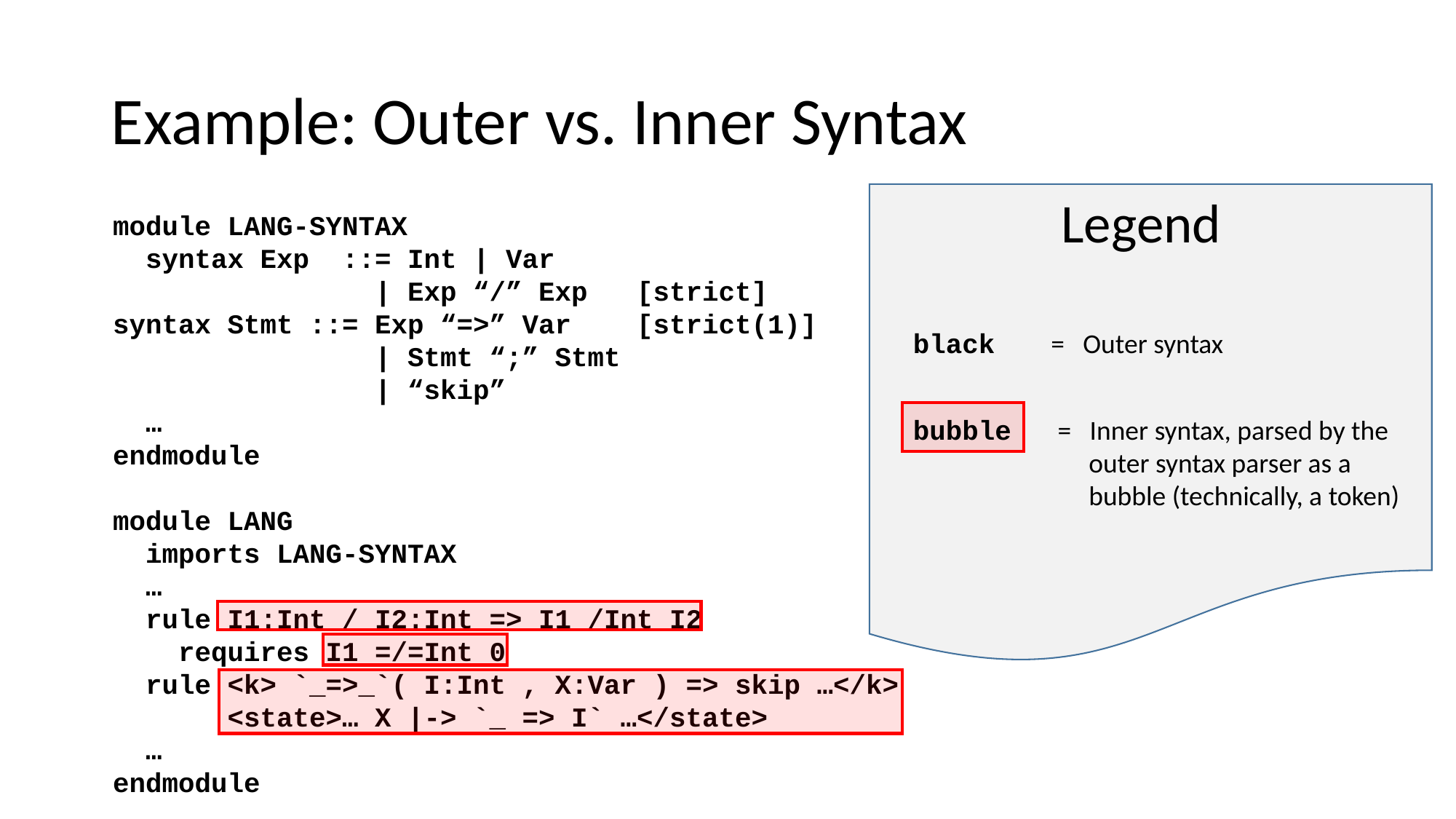

# Example: Outer vs. Inner Syntax
Legend

module LANG-SYNTAX
  syntax Exp  ::= Int | Var
                | Exp “/” Exp   [strict]
syntax Stmt ::= Exp “=>” Var    [strict(1)]
                | Stmt “;” Stmt
                | “skip”
  …
endmodule

module LANG
  imports LANG-SYNTAX
  …
  rule I1:Int / I2:Int => I1 /Int I2
    requires I1 =/=Int 0
  rule <k> `_=>_`( I:Int , X:Var ) => skip …</k>
       <state>… X |-> `_ => I` …</state>
  …
endmodule
black
=   Outer syntax

bubble
=   Inner syntax, parsed by the
     outer syntax parser as a
     bubble (technically, a token)